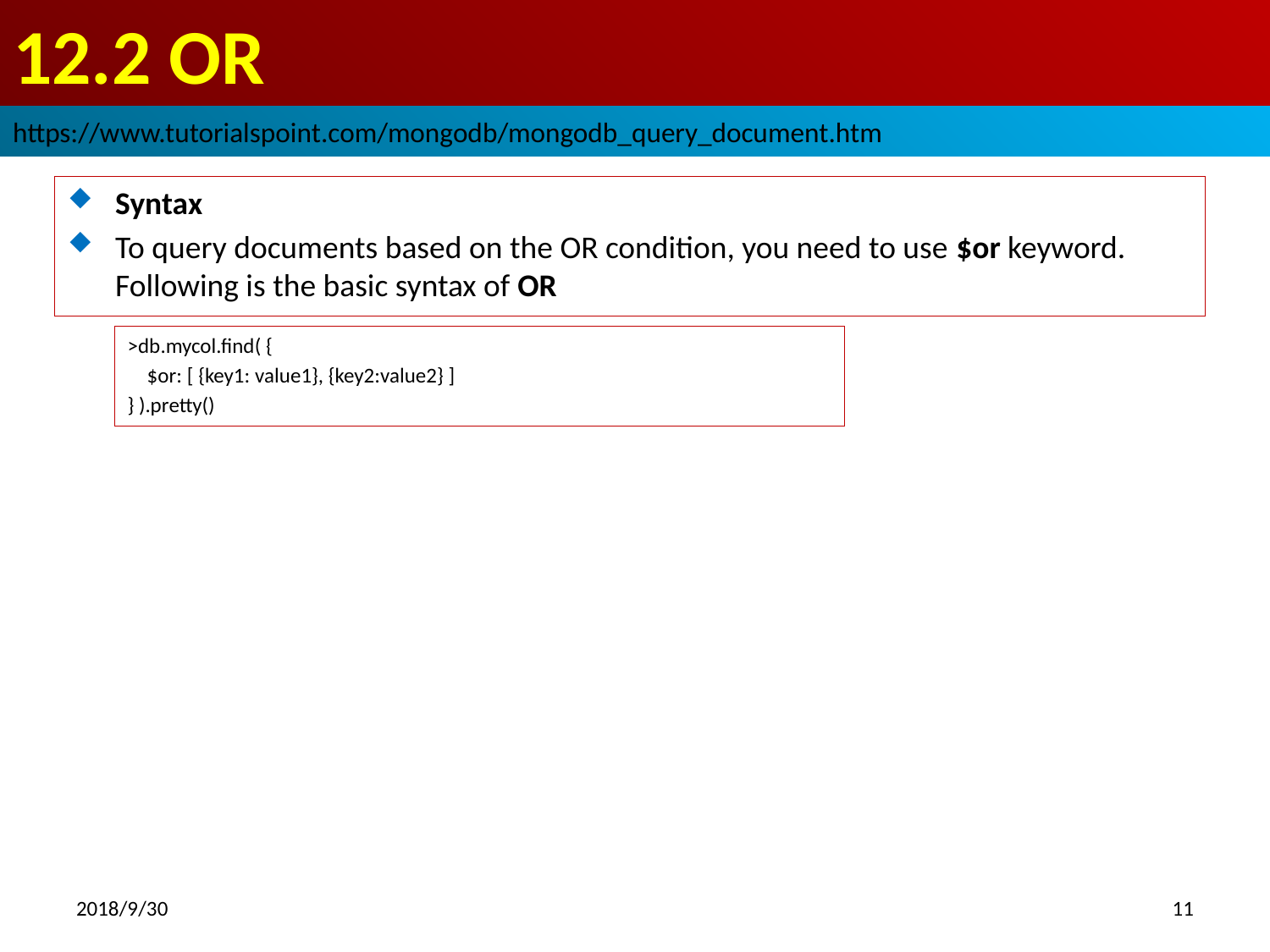

# 12.2 OR
https://www.tutorialspoint.com/mongodb/mongodb_query_document.htm
Syntax
To query documents based on the OR condition, you need to use $or keyword. Following is the basic syntax of OR
>db.mycol.find( {
    $or: [ {key1: value1}, {key2:value2} ]
} ).pretty()
2018/9/30
11